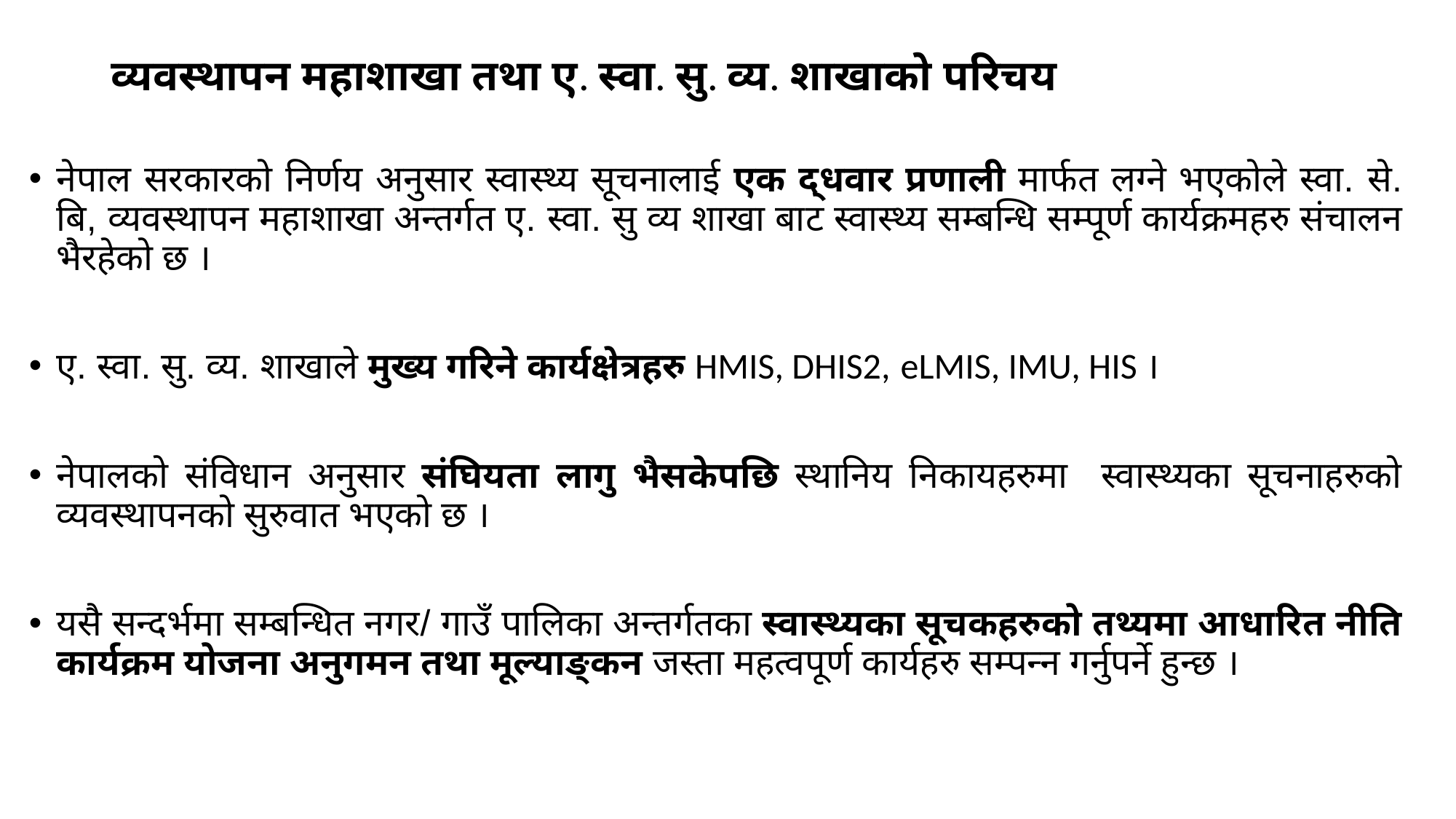

# व्यवस्थापन महाशाखा तथा ए. स्वा. सु. व्य. शाखाको परिचय
नेपाल सरकारको निर्णय अनुसार स्वास्थ्य सूचनालाई एक द्धवार प्रणाली मार्फत लग्ने भएकोले स्वा. से. बि, व्यवस्थापन महाशाखा अन्तर्गत ए. स्वा. सु व्य शाखा बाट स्वास्थ्य सम्बन्धि सम्पूर्ण कार्यक्रमहरु संचालन भैरहेको छ ।

ए. स्वा. सु. व्य. शाखाले मुख्य गरिने कार्यक्षेत्रहरु HMIS, DHIS2, eLMIS, IMU, HIS ।

नेपालको संविधान अनुसार संघियता लागु भैसकेपछि स्थानिय निकायहरुमा  स्वास्थ्यका सूचनाहरुको व्यवस्थापनको सुरुवात भएको छ ।

यसै सन्दर्भमा सम्बन्धित नगर/ गाउँ पालिका अन्तर्गतका स्वास्थ्यका सूचकहरुको तथ्यमा आधारित नीति कार्यक्रम योजना अनुगमन तथा मूल्याङ्कन जस्ता महत्वपूर्ण कार्यहरु सम्पन्न गर्नुपर्ने हुन्छ ।